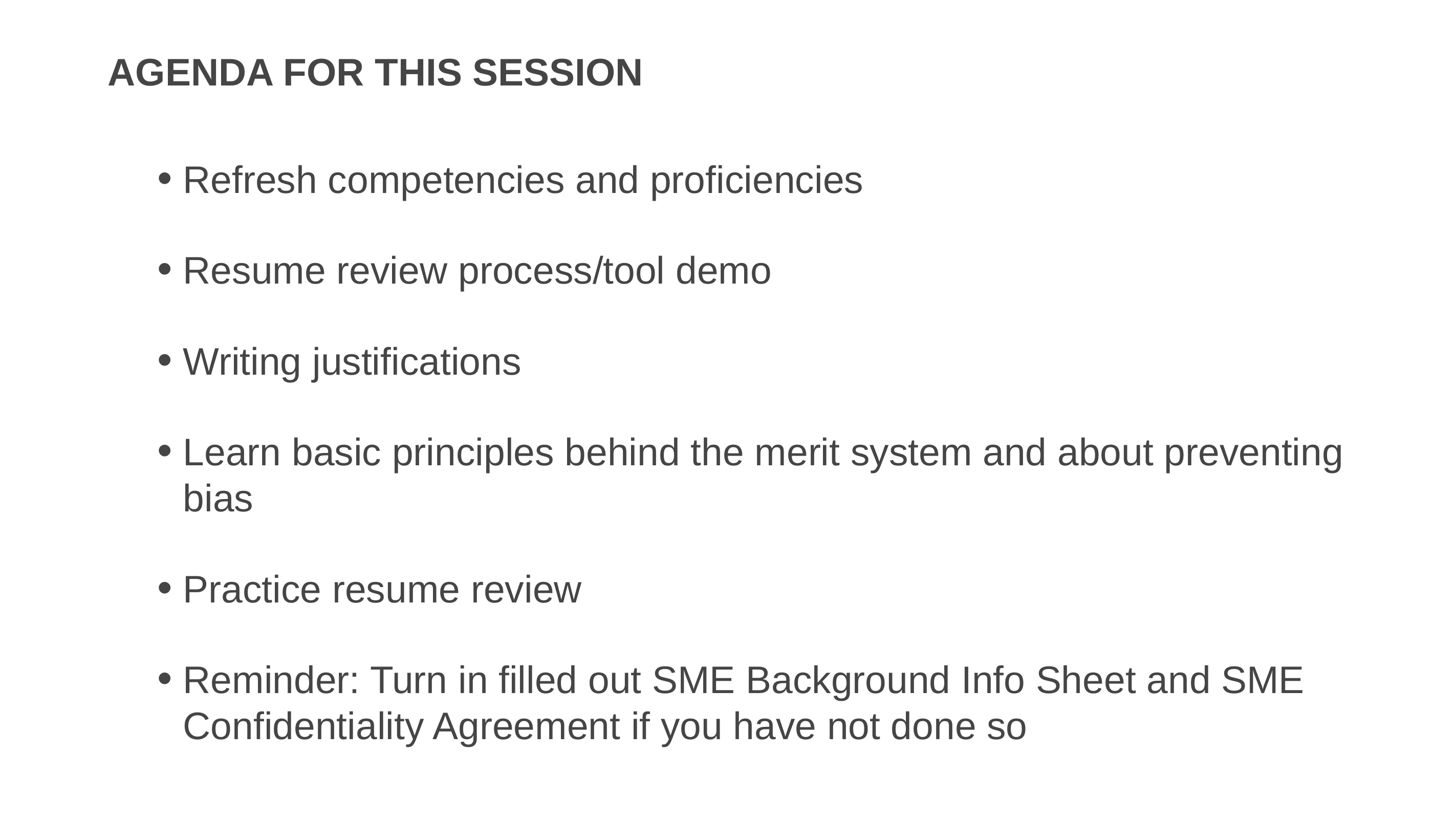

# Agenda for this session
Refresh competencies and proficiencies
Resume review process/tool demo
Writing justifications
Learn basic principles behind the merit system and about preventing bias
Practice resume review
Reminder: Turn in filled out SME Background Info Sheet and SME Confidentiality Agreement if you have not done so